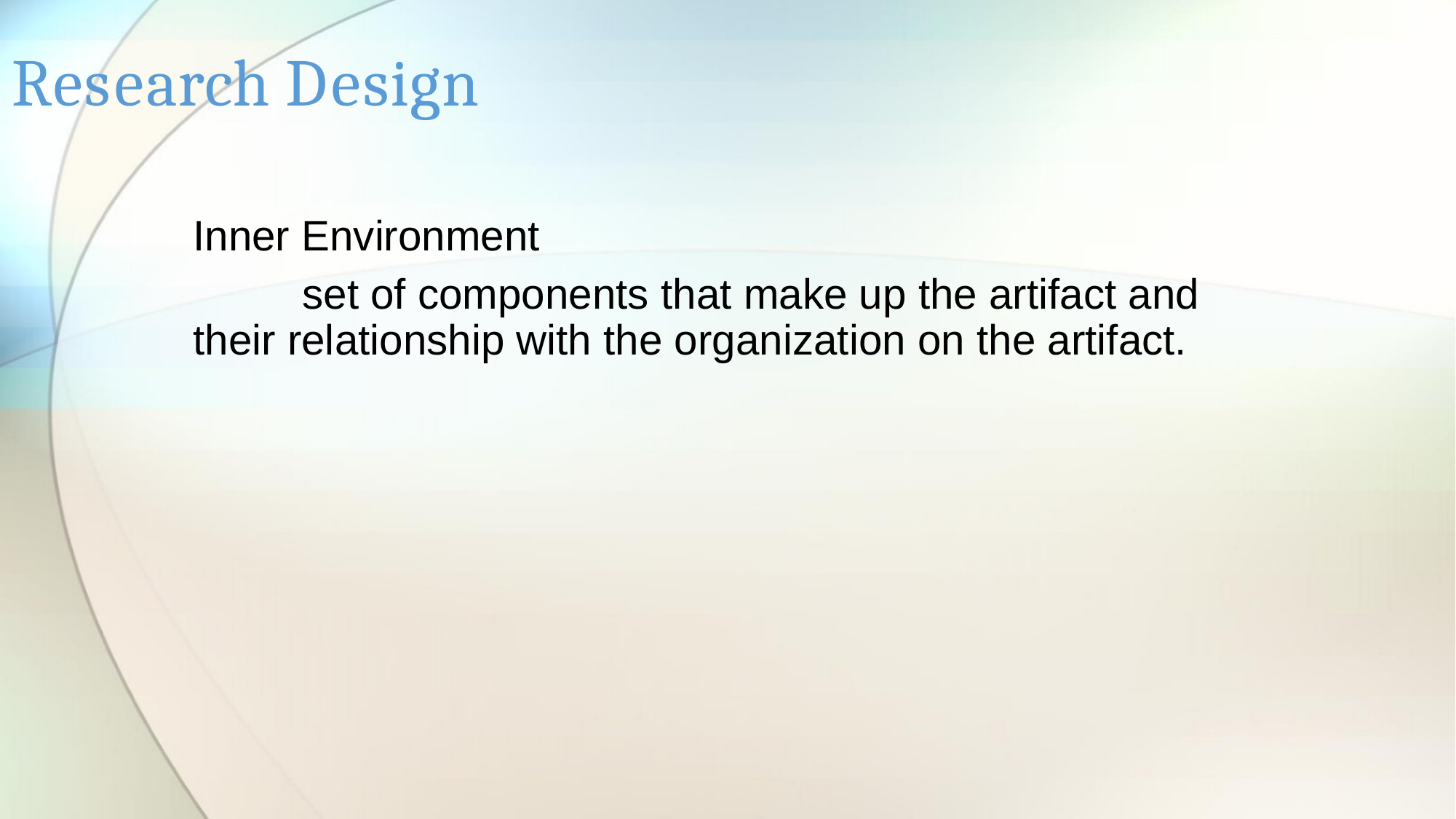

# Research Design
Inner Environment
	set of components that make up the artifact and their relationship with the organization on the artifact.